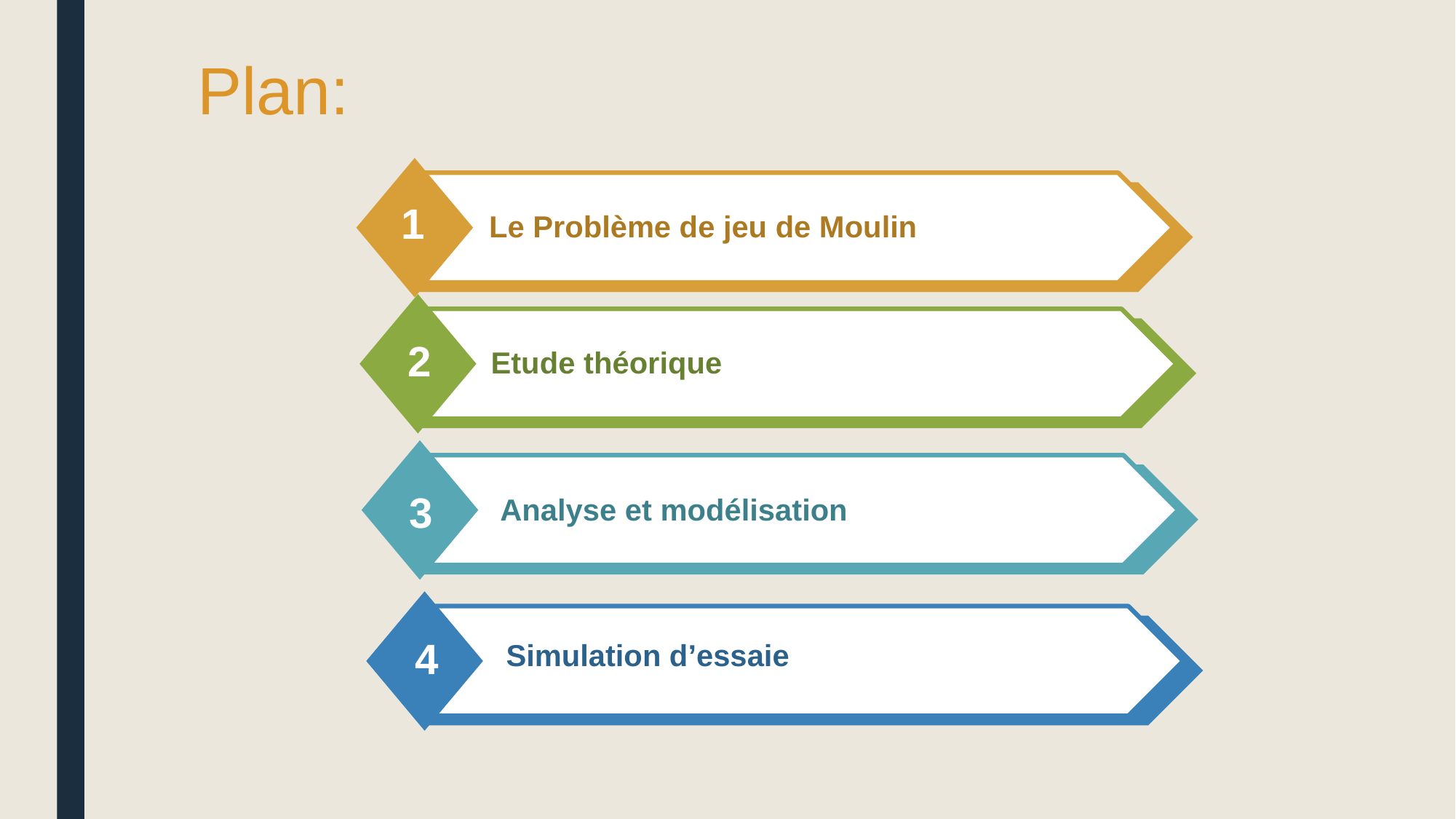

# Plan:

1
Le Problème de jeu de Moulin

2
Etude théorique

3
Analyse et modélisation

4
4
Simulation d’essaie